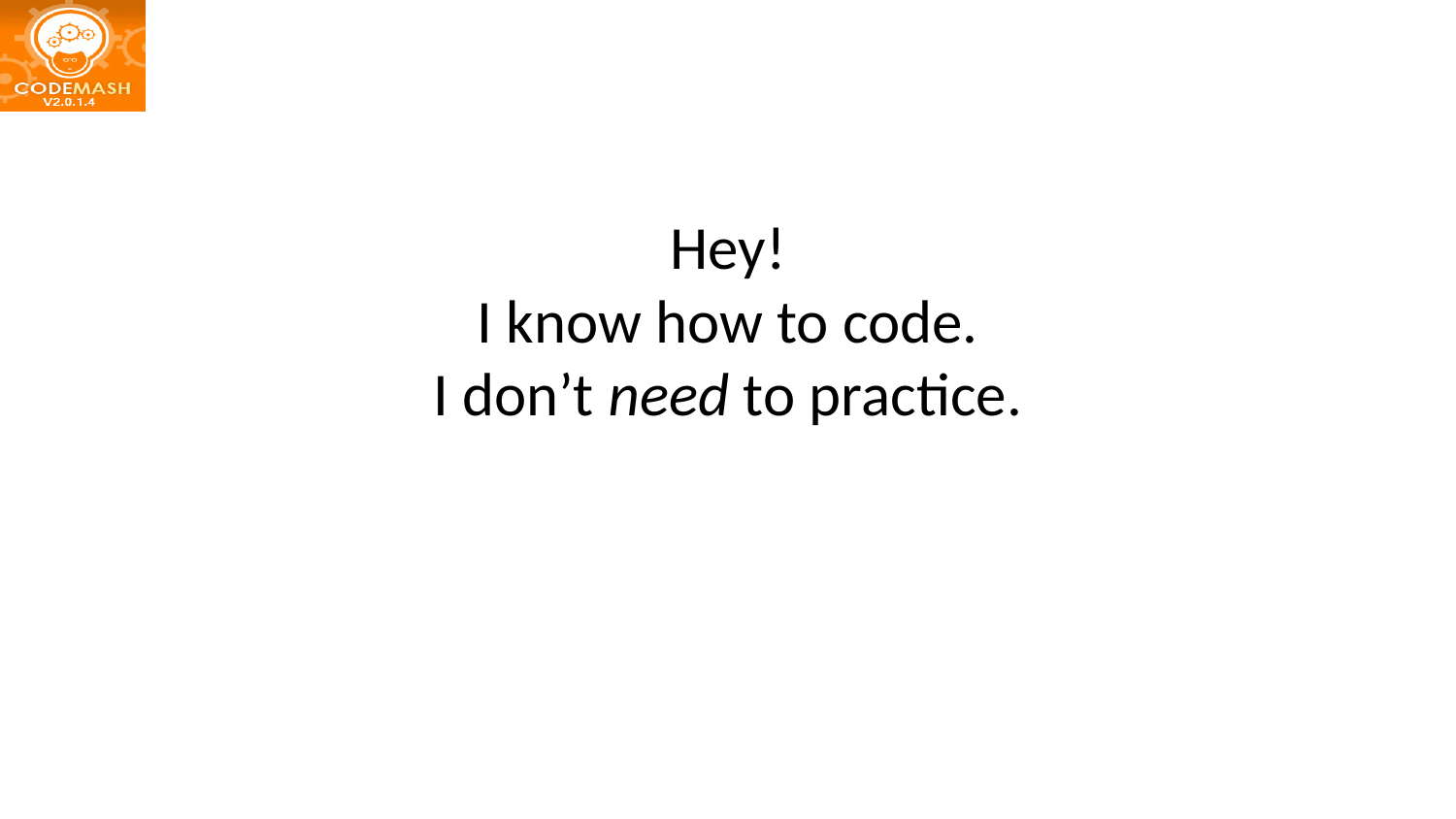

# Hey! I know how to code. I don’t need to practice.